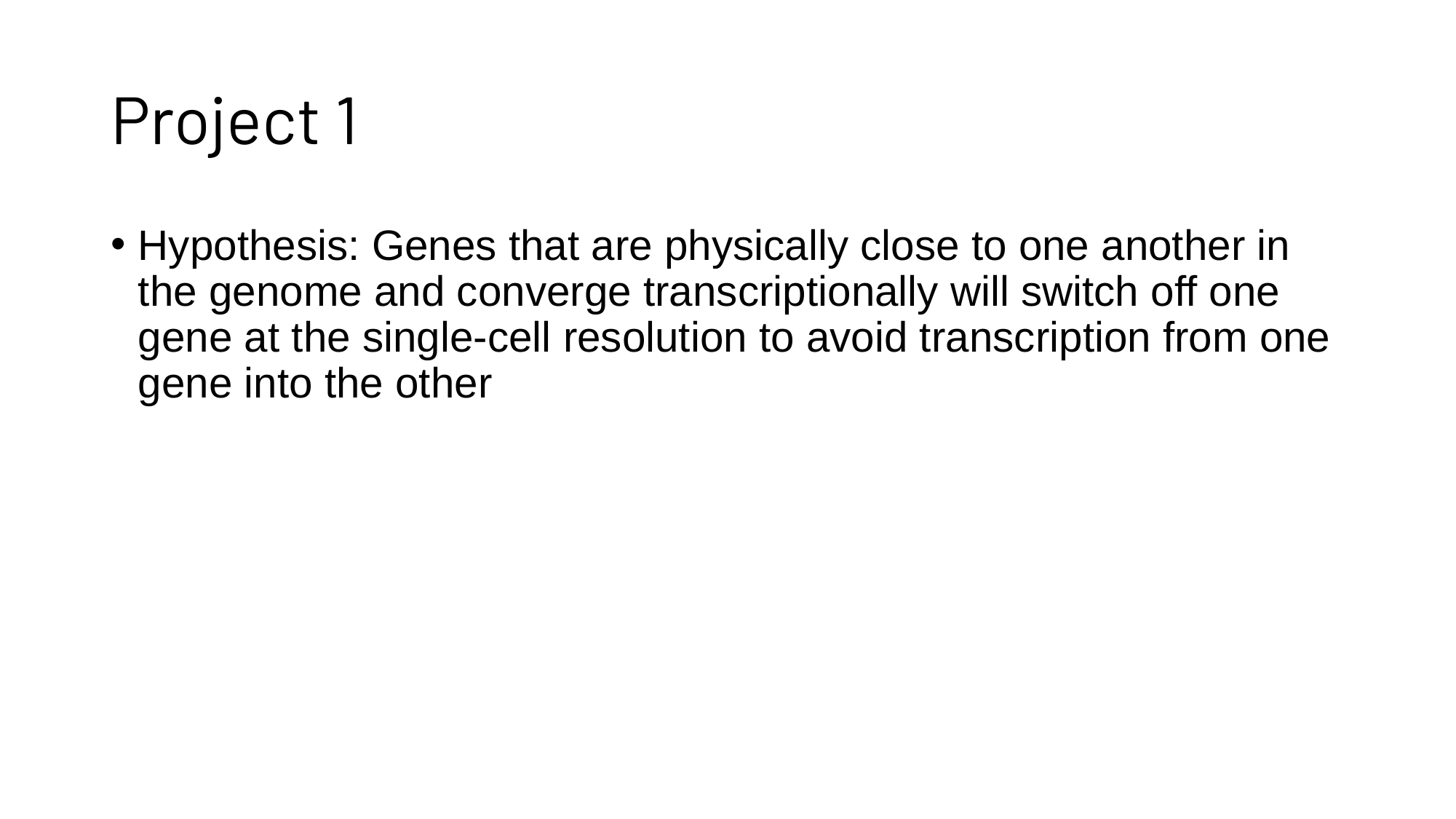

# Project 1
Hypothesis: Genes that are physically close to one another in the genome and converge transcriptionally will switch off one gene at the single-cell resolution to avoid transcription from one gene into the other